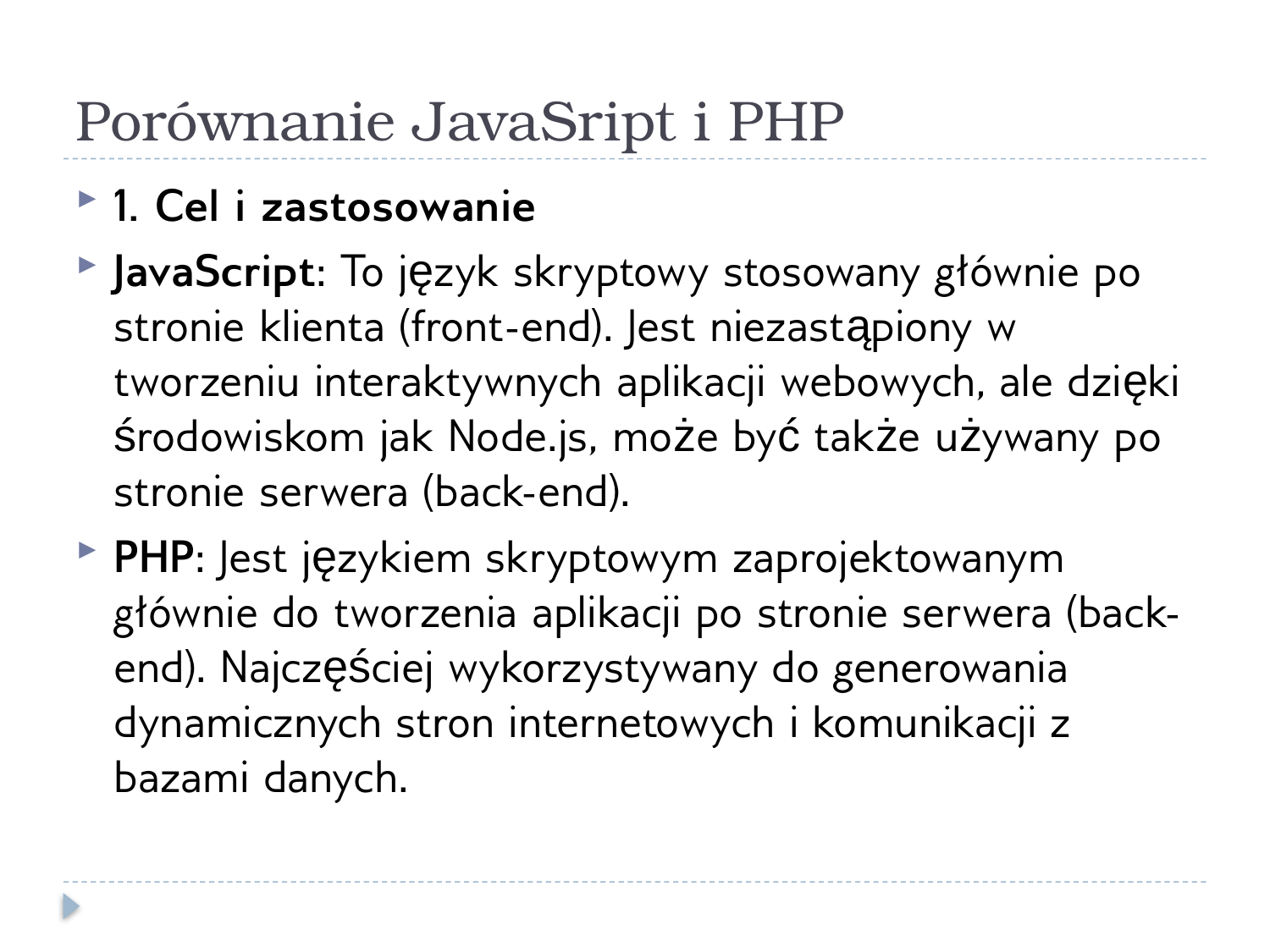

# Porównanie JavaSript i PHP
1. Cel i zastosowanie
JavaScript: To język skryptowy stosowany głównie po stronie klienta (front-end). Jest niezastąpiony w tworzeniu interaktywnych aplikacji webowych, ale dzięki środowiskom jak Node.js, może być także używany po stronie serwera (back-end).
PHP: Jest językiem skryptowym zaprojektowanym głównie do tworzenia aplikacji po stronie serwera (back-end). Najczęściej wykorzystywany do generowania dynamicznych stron internetowych i komunikacji z bazami danych.